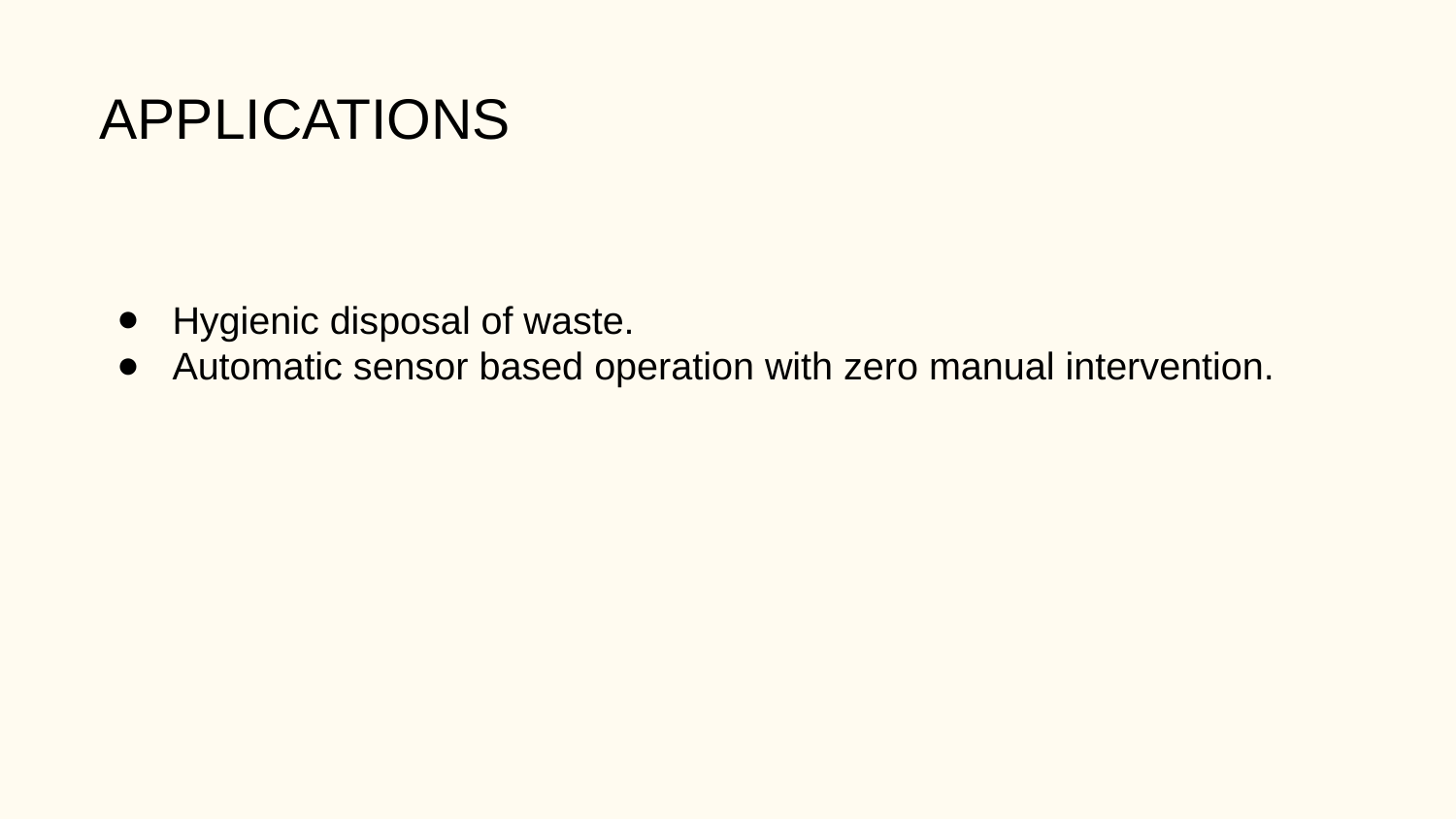

# APPLICATIONS
Hygienic disposal of waste.
Automatic sensor based operation with zero manual intervention.